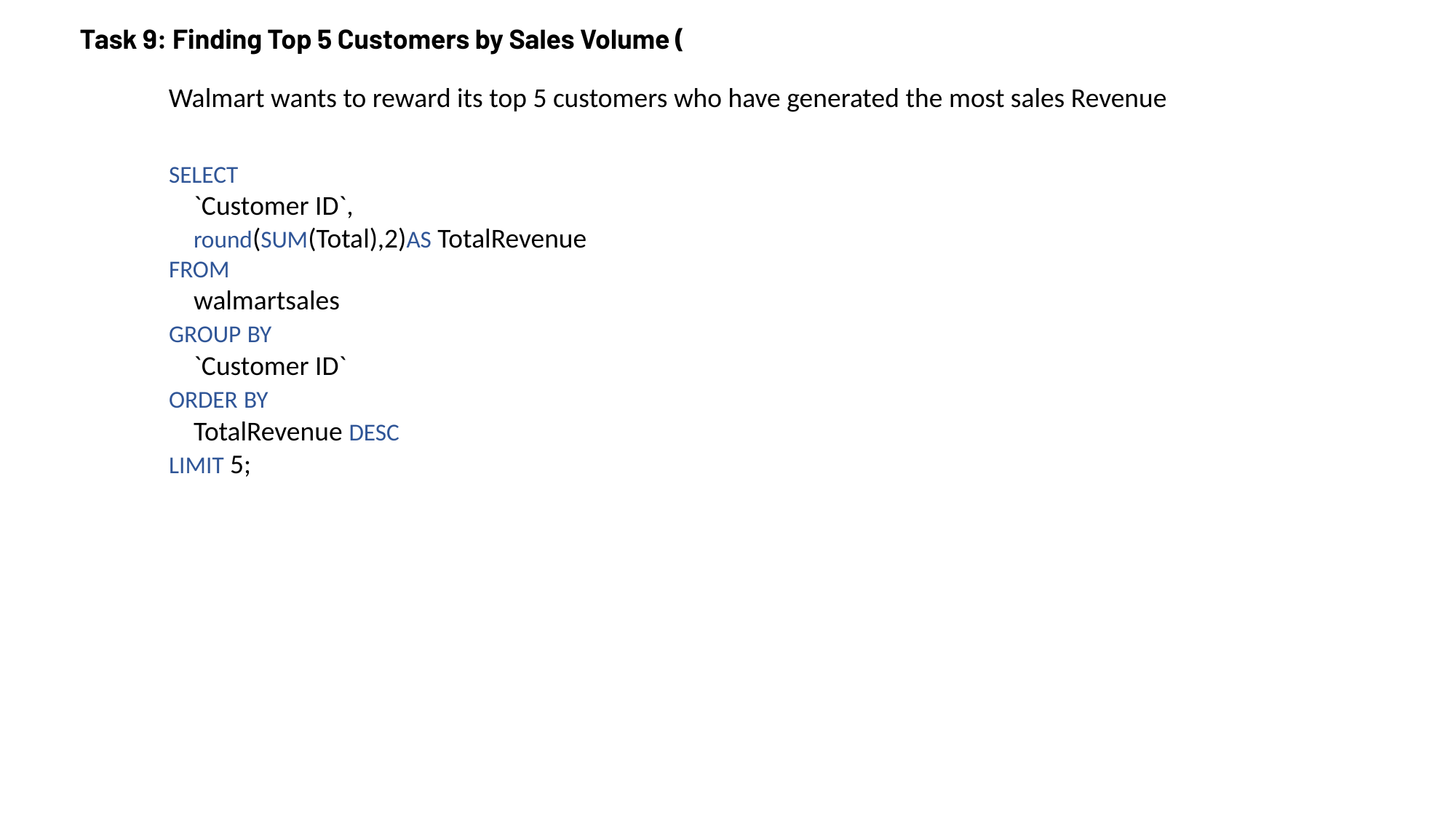

Task 9: Finding Top 5 Customers by Sales Volume (
Walmart wants to reward its top 5 customers who have generated the most sales Revenue
SELECT
    `Customer ID`,
    round(SUM(Total),2)AS TotalRevenue
FROM
    walmartsales
GROUP BY
    `Customer ID`
ORDER BY
    TotalRevenue DESC
LIMIT 5;